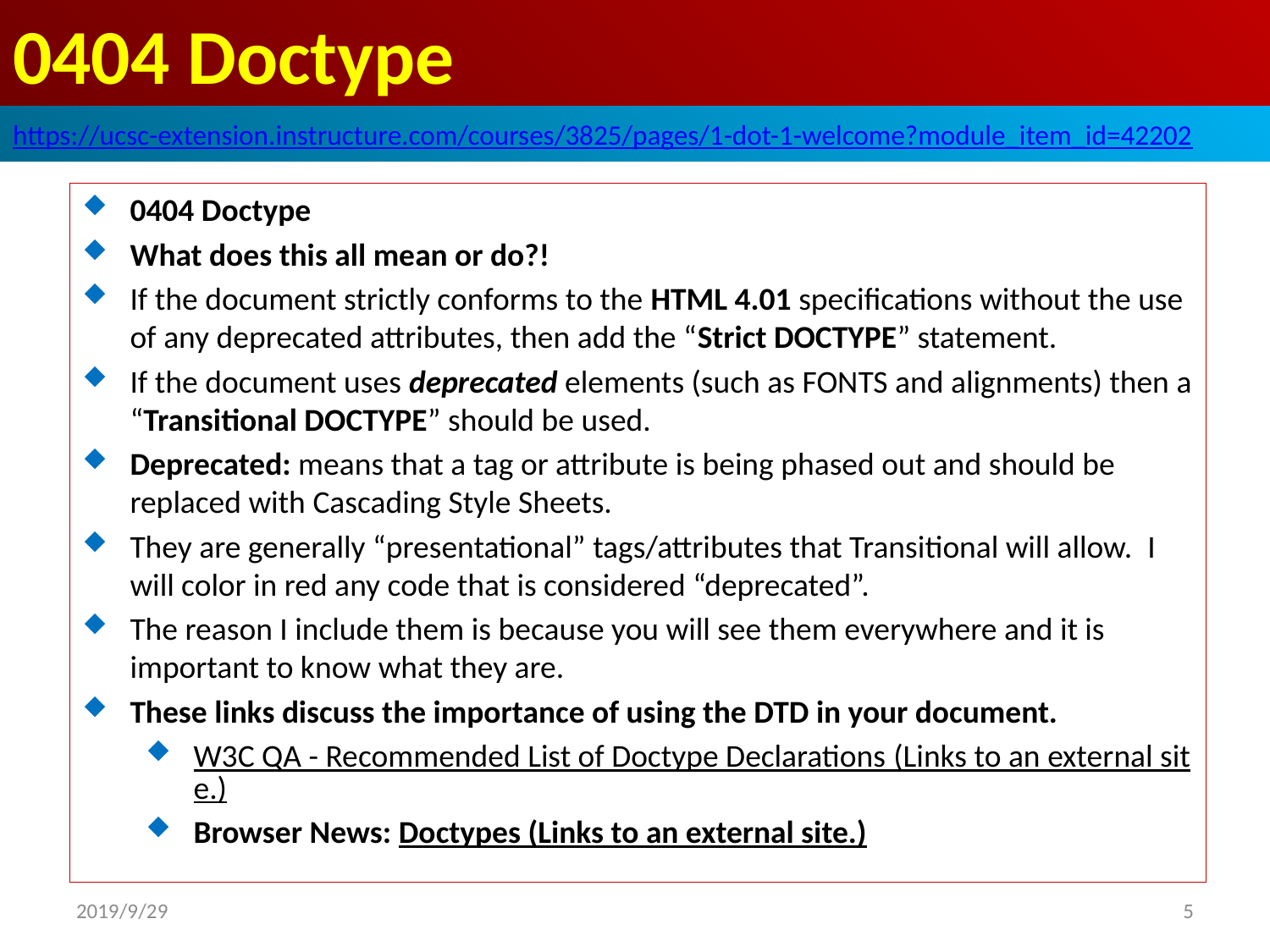

# 0404 Doctype

https://ucsc-extension.instructure.com/courses/3825/pages/1-dot-1-welcome?module_item_id=42202
0404 Doctype
What does this all mean or do?!
If the document strictly conforms to the HTML 4.01 specifications without the use of any deprecated attributes, then add the “Strict DOCTYPE” statement.
If the document uses deprecated elements (such as FONTS and alignments) then a “Transitional DOCTYPE” should be used.
Deprecated: means that a tag or attribute is being phased out and should be replaced with Cascading Style Sheets.
They are generally “presentational” tags/attributes that Transitional will allow.  I will color in red any code that is considered “deprecated”.
The reason I include them is because you will see them everywhere and it is important to know what they are.
These links discuss the importance of using the DTD in your document.
W3C QA - Recommended List of Doctype Declarations (Links to an external site.)
Browser News: Doctypes (Links to an external site.)

2019/9/29
5